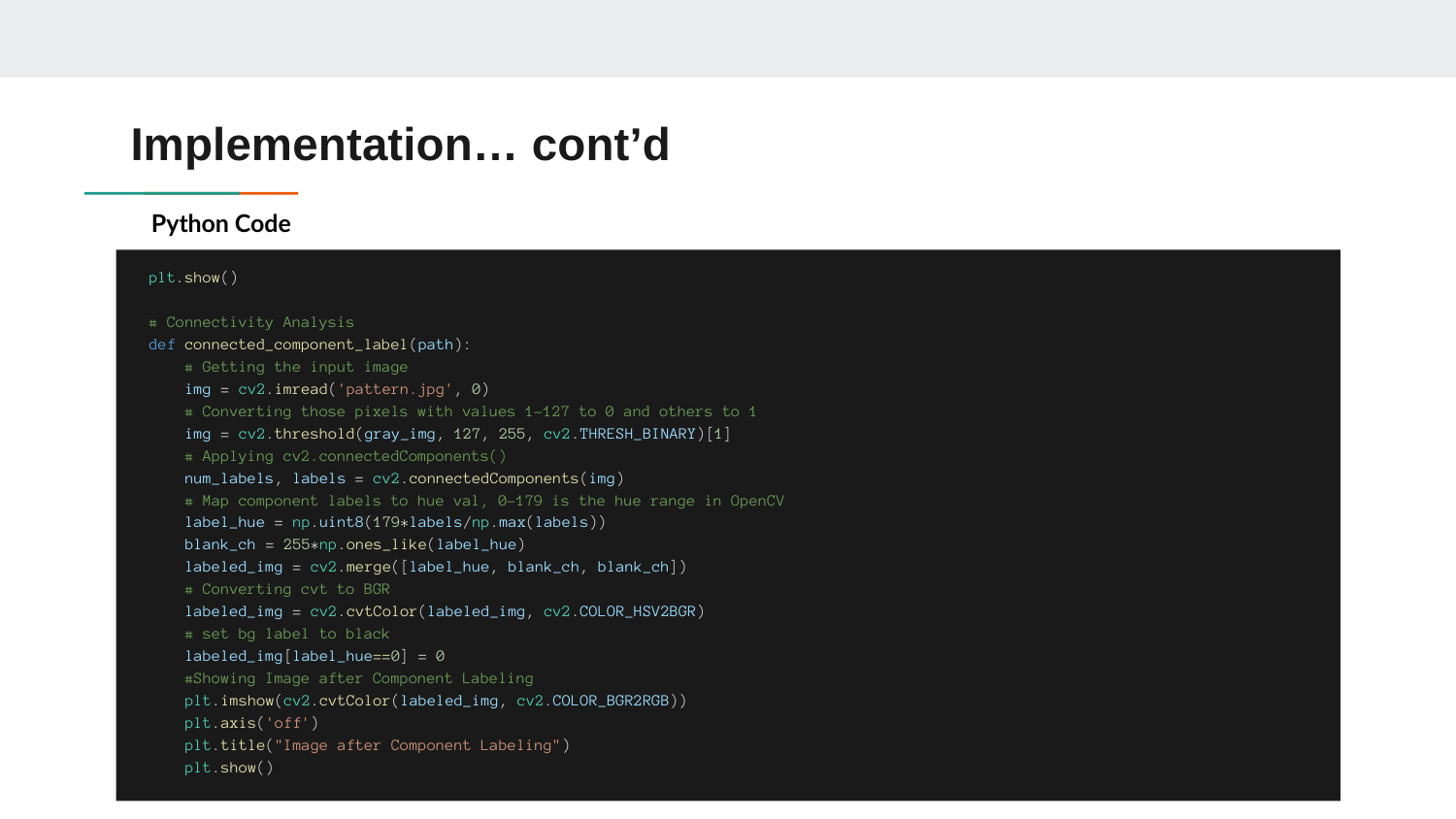

# Implementation… cont’d
Python Code
plt.show()
# Connectivity Analysis
def connected_component_label(path):
    # Getting the input image
    img = cv2.imread('pattern.jpg', 0)
    # Converting those pixels with values 1-127 to 0 and others to 1
    img = cv2.threshold(gray_img, 127, 255, cv2.THRESH_BINARY)[1]
    # Applying cv2.connectedComponents()
    num_labels, labels = cv2.connectedComponents(img)
    # Map component labels to hue val, 0-179 is the hue range in OpenCV
    label_hue = np.uint8(179*labels/np.max(labels))
    blank_ch = 255*np.ones_like(label_hue)
    labeled_img = cv2.merge([label_hue, blank_ch, blank_ch])
    # Converting cvt to BGR
    labeled_img = cv2.cvtColor(labeled_img, cv2.COLOR_HSV2BGR)
    # set bg label to black
    labeled_img[label_hue==0] = 0
    #Showing Image after Component Labeling
    plt.imshow(cv2.cvtColor(labeled_img, cv2.COLOR_BGR2RGB))
    plt.axis('off')
    plt.title("Image after Component Labeling")
    plt.show()